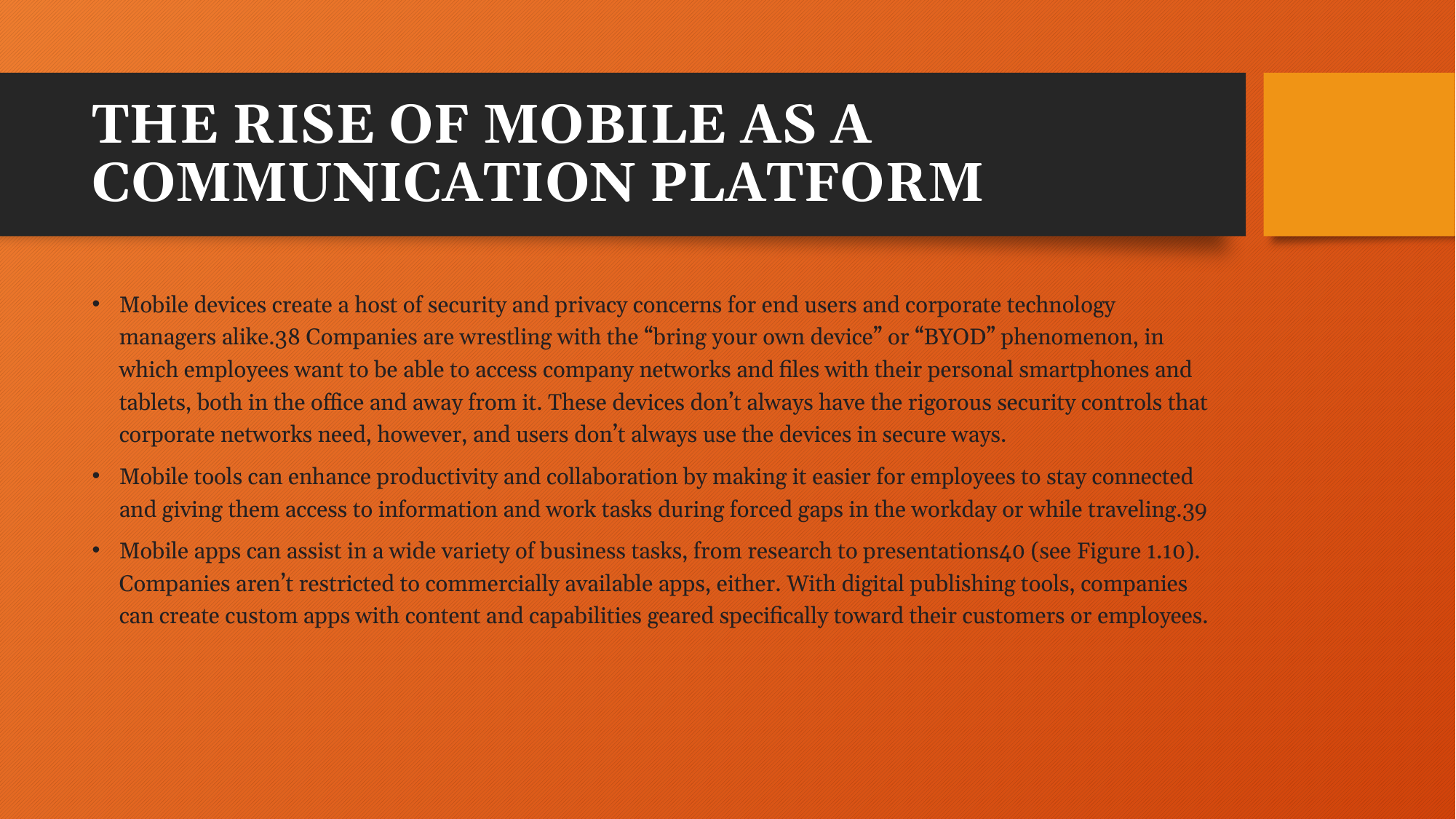

# THE RISE OF MOBILE AS A COMMUNICATION PLATFORM
Mobile devices create a host of security and privacy concerns for end users and corporate technology managers alike.38 Companies are wrestling with the “bring your own device” or “BYOD” phenomenon, in which employees want to be able to access company networks and files with their personal smartphones and tablets, both in the office and away from it. These devices don’t always have the rigorous security controls that corporate networks need, however, and users don’t always use the devices in secure ways.
Mobile tools can enhance productivity and collaboration by making it easier for employees to stay connected and giving them access to information and work tasks during forced gaps in the workday or while traveling.39
Mobile apps can assist in a wide variety of business tasks, from research to presentations40 (see Figure 1.10). Companies aren’t restricted to commercially available apps, either. With digital publishing tools, companies can create custom apps with content and capabilities geared specifically toward their customers or employees.